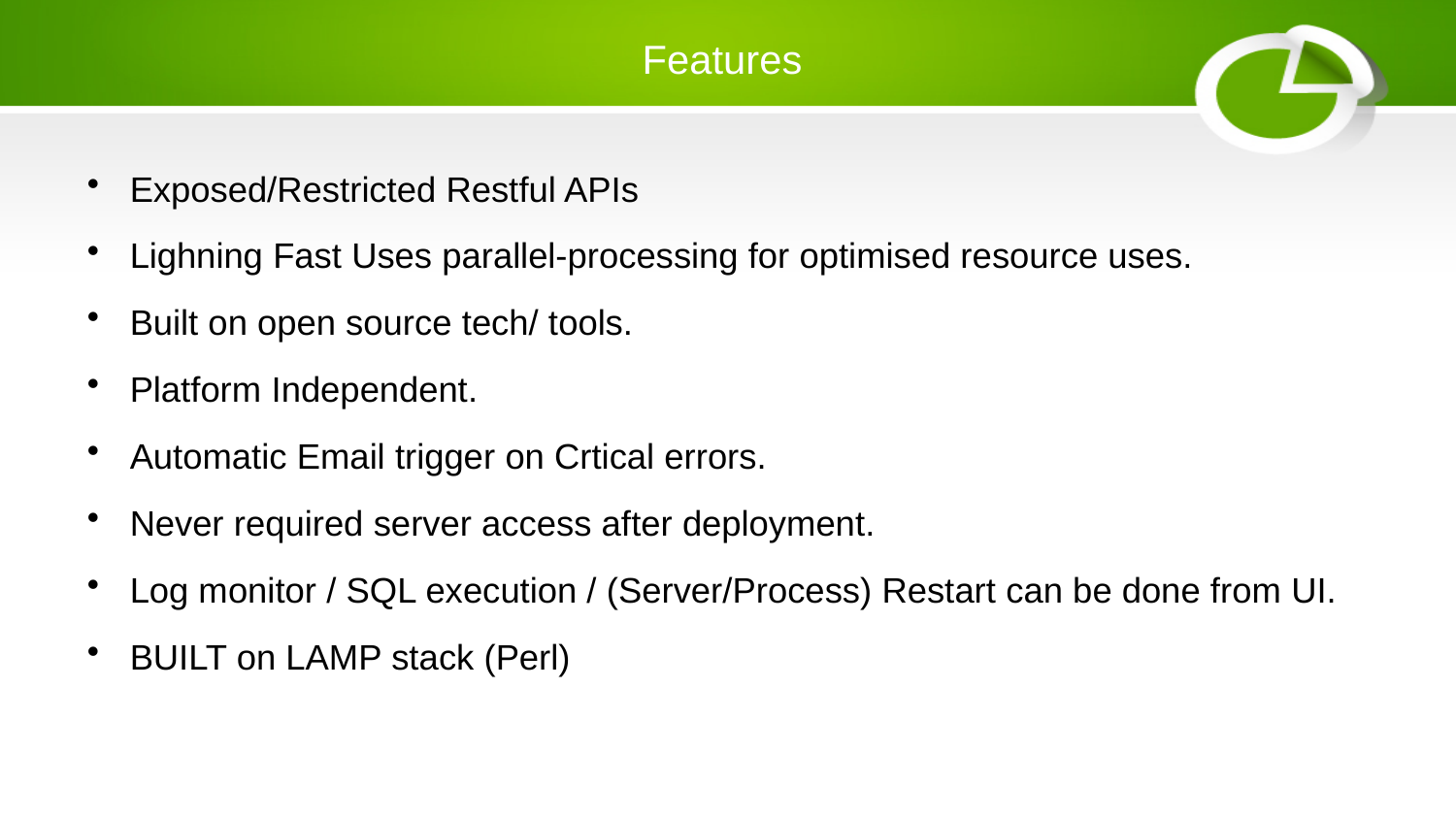

# Features
Exposed/Restricted Restful APIs
Lighning Fast Uses parallel-processing for optimised resource uses.
Built on open source tech/ tools.
Platform Independent.
Automatic Email trigger on Crtical errors.
Never required server access after deployment.
Log monitor / SQL execution / (Server/Process) Restart can be done from UI.
BUILT on LAMP stack (Perl)